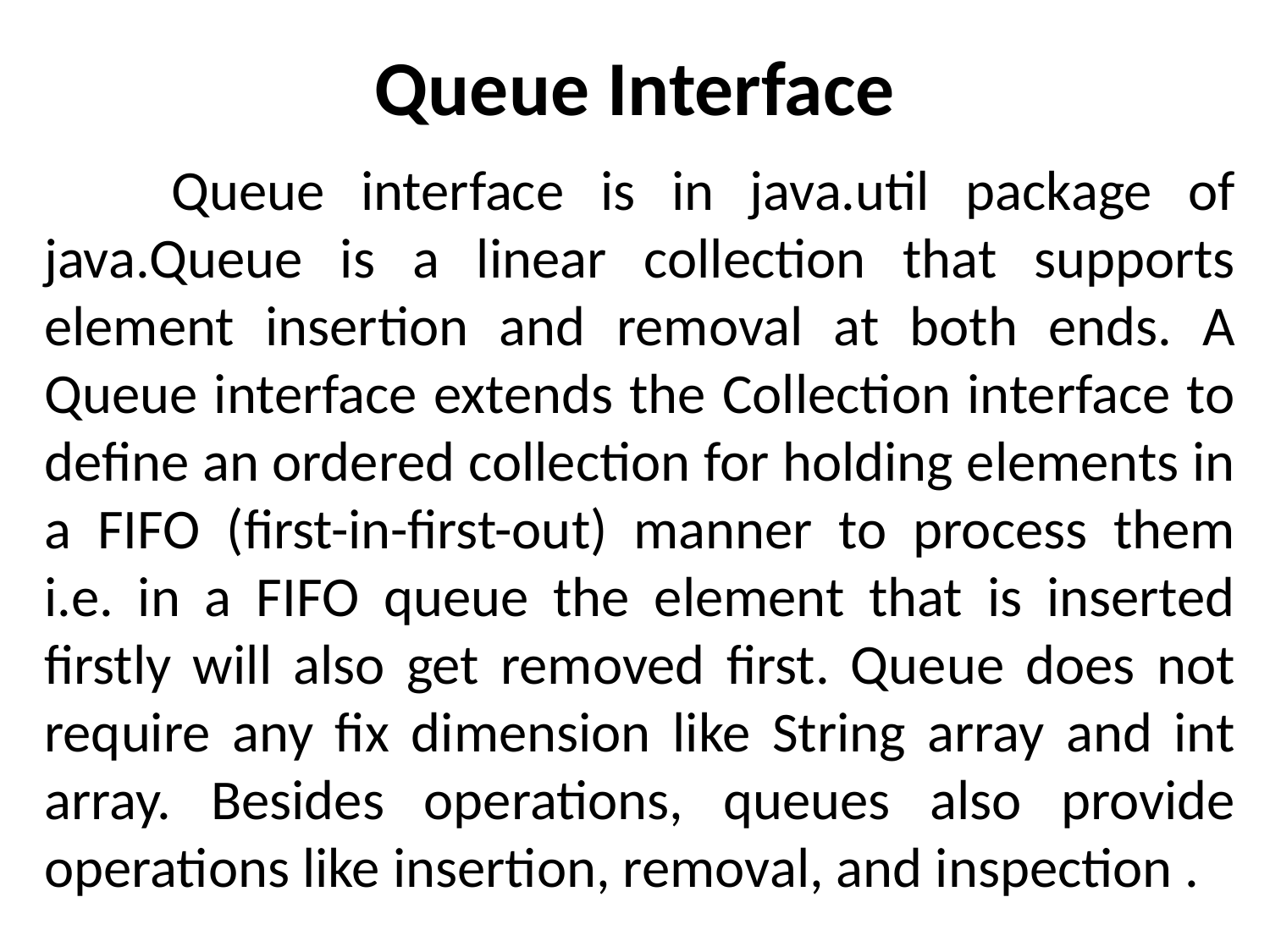

# Queue Interface
	Queue interface is in java.util package of java.Queue is a linear collection that supports element insertion and removal at both ends. A Queue interface extends the Collection interface to define an ordered collection for holding elements in a FIFO (first-in-first-out) manner to process them i.e. in a FIFO queue the element that is inserted firstly will also get removed first. Queue does not require any fix dimension like String array and int array. Besides operations, queues also provide operations like insertion, removal, and inspection .